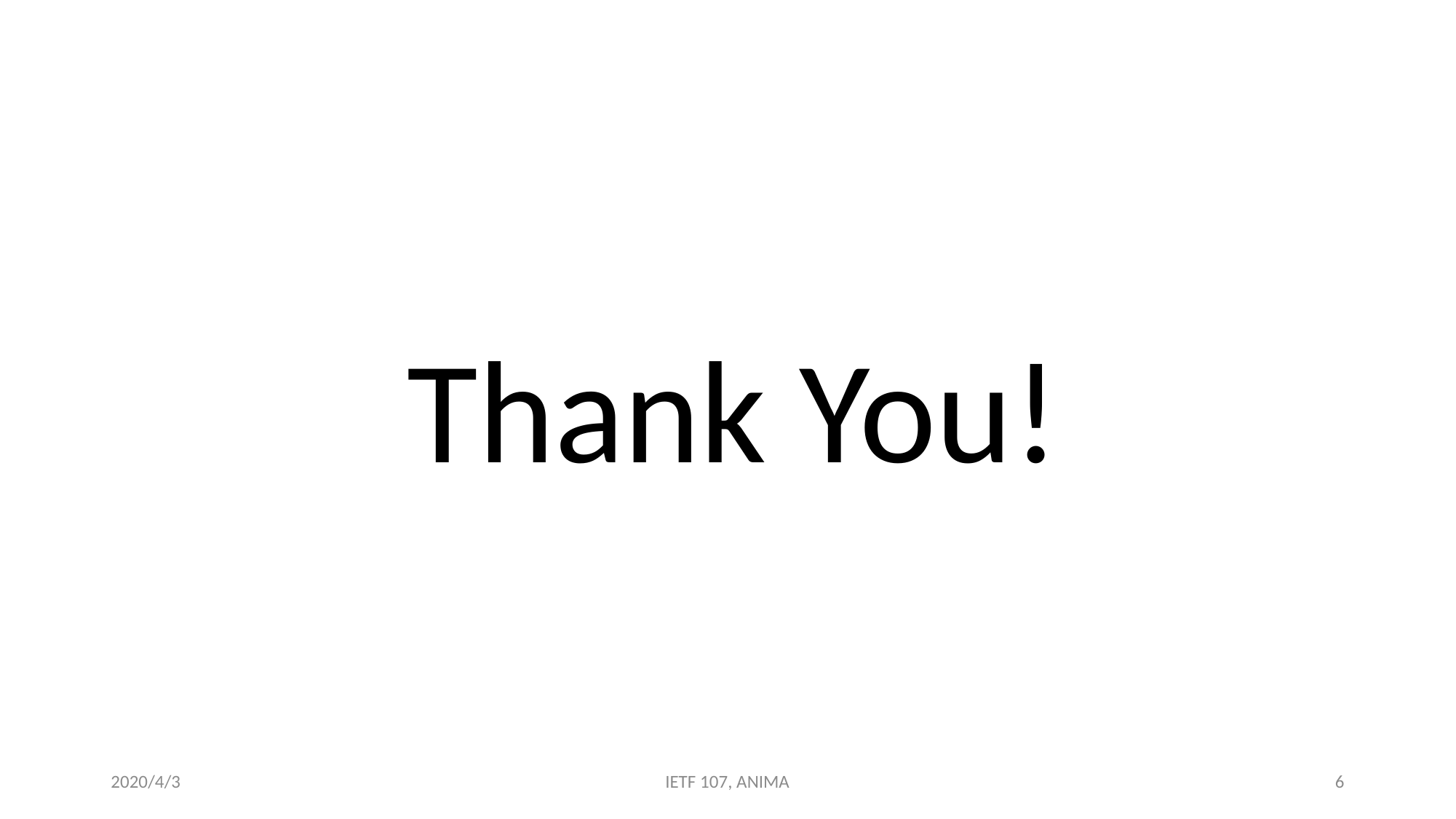

Thank You!
2020/4/3
IETF 107, ANIMA
6